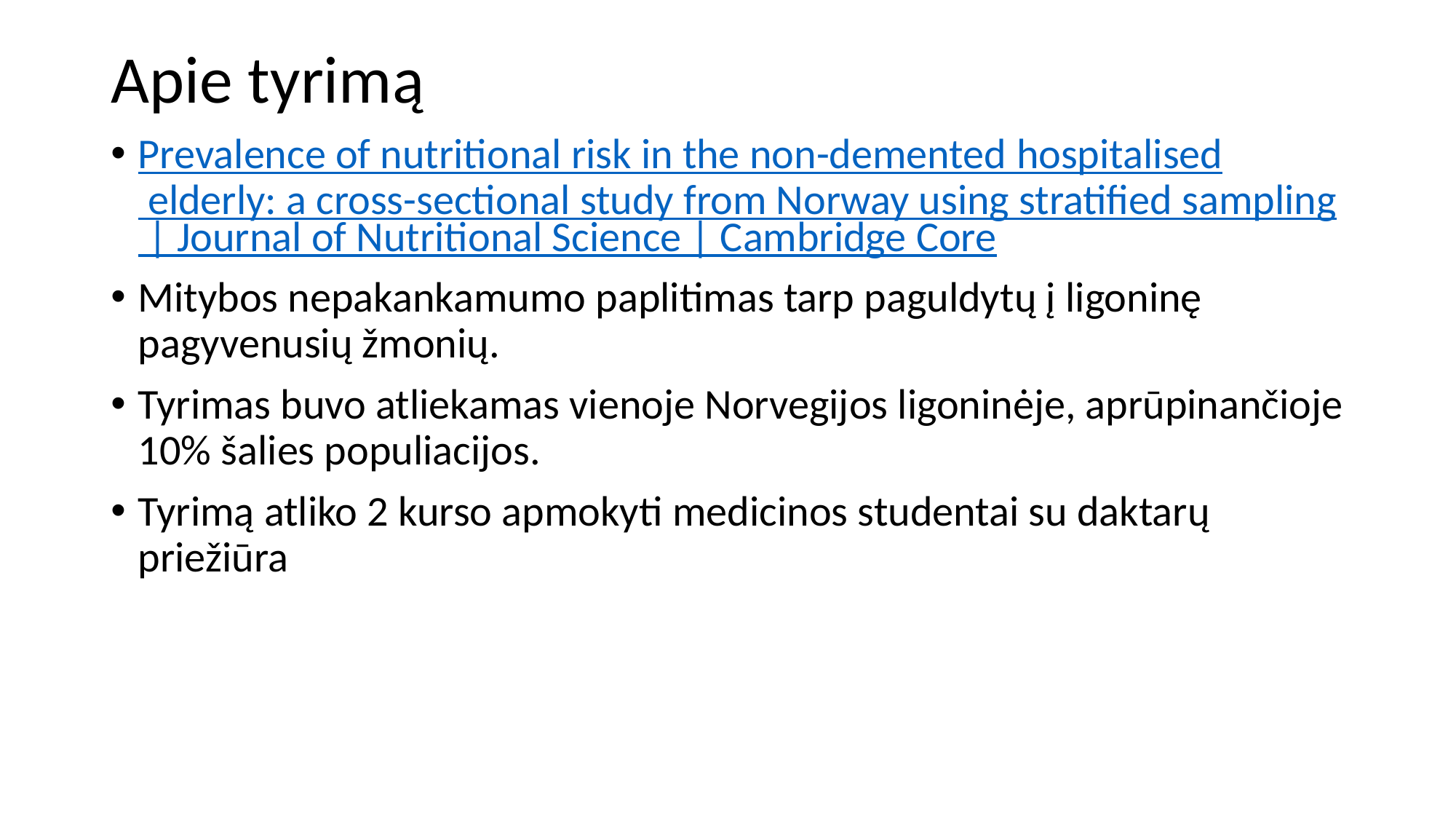

# Apie tyrimą
Prevalence of nutritional risk in the non-demented hospitalised elderly: a cross-sectional study from Norway using stratified sampling | Journal of Nutritional Science | Cambridge Core
Mitybos nepakankamumo paplitimas tarp paguldytų į ligoninę pagyvenusių žmonių.
Tyrimas buvo atliekamas vienoje Norvegijos ligoninėje, aprūpinančioje 10% šalies populiacijos.
Tyrimą atliko 2 kurso apmokyti medicinos studentai su daktarų priežiūra